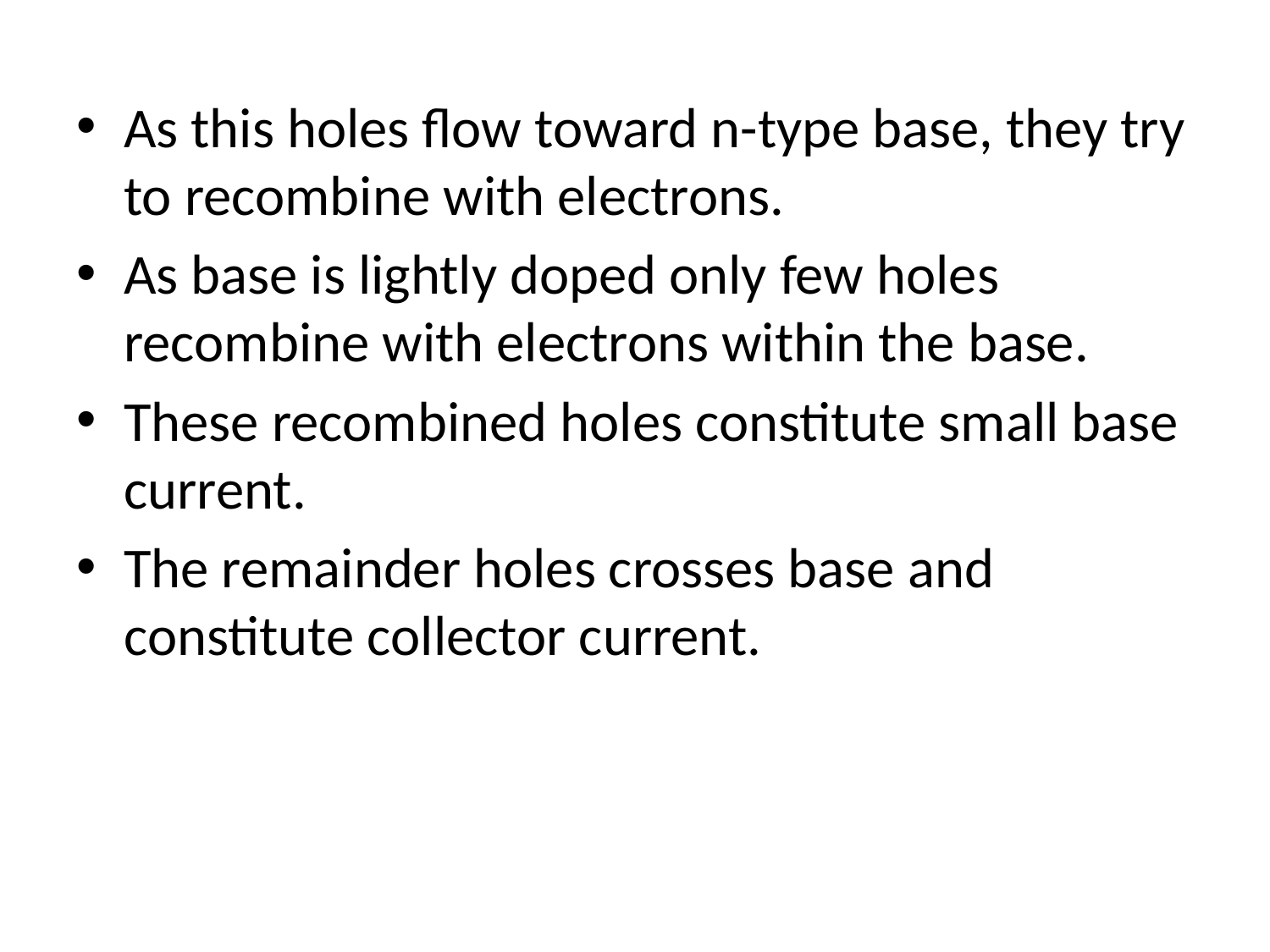

As this holes flow toward n-type base, they try to recombine with electrons.
As base is lightly doped only few holes recombine with electrons within the base.
These recombined holes constitute small base current.
The remainder holes crosses base and constitute collector current.